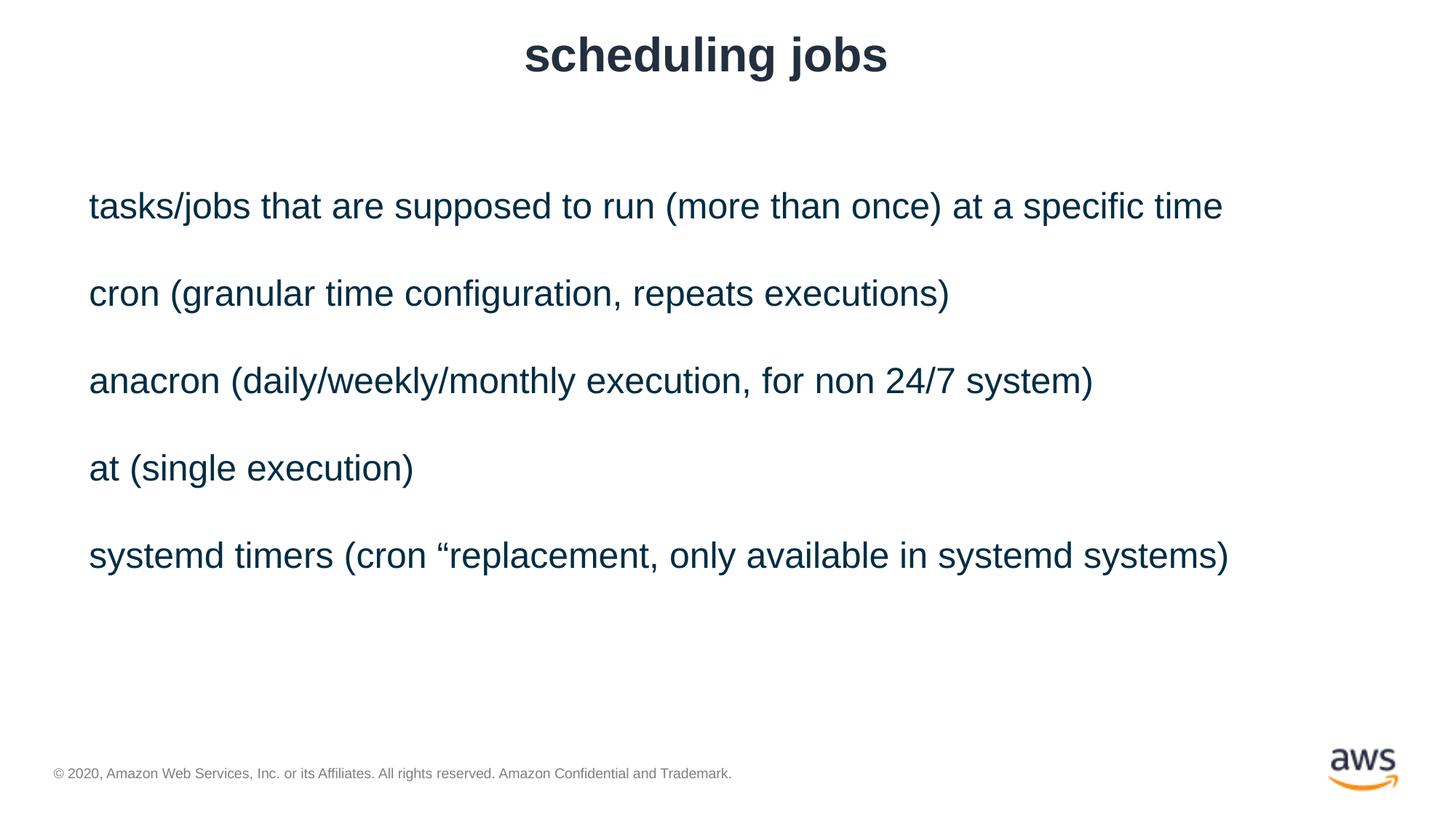

# scheduling jobs
tasks/jobs that are supposed to run (more than once) at a specific time

cron (granular time configuration, repeats executions)

anacron (daily/weekly/monthly execution, for non 24/7 system)

at (single execution)

systemd timers (cron “replacement, only available in systemd systems)